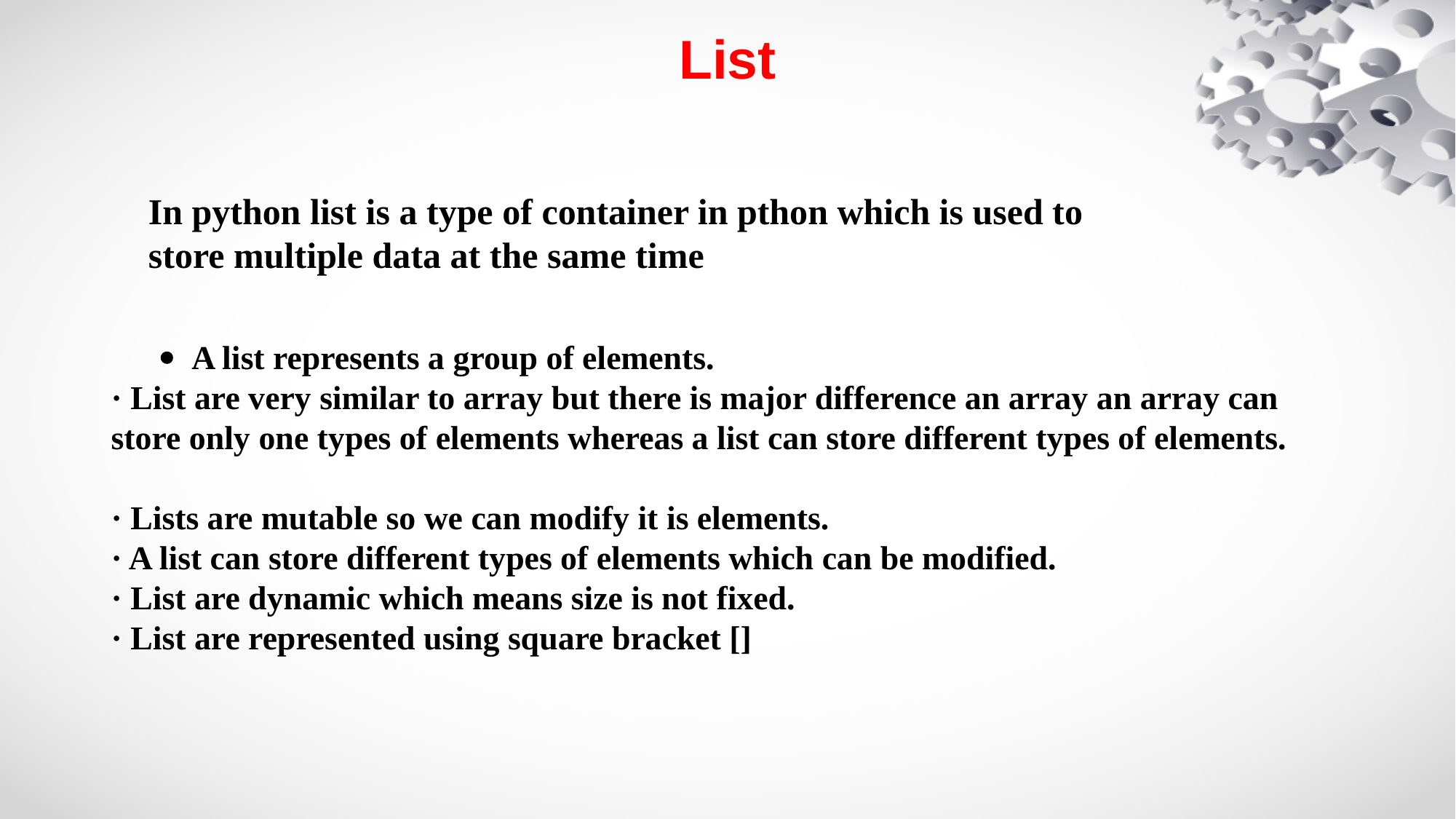

# List
In python list is a type of container in pthon which is used to store multiple data at the same time
   • A list represents a group of elements. • List are very similar to array but there is major difference an array an array can store only one types of elements whereas a list can store different types of elements.  • Lists are mutable so we can modify it is elements.• A list can store different types of elements which can be modified.• List are dynamic which means size is not fixed.• List are represented using square bracket []